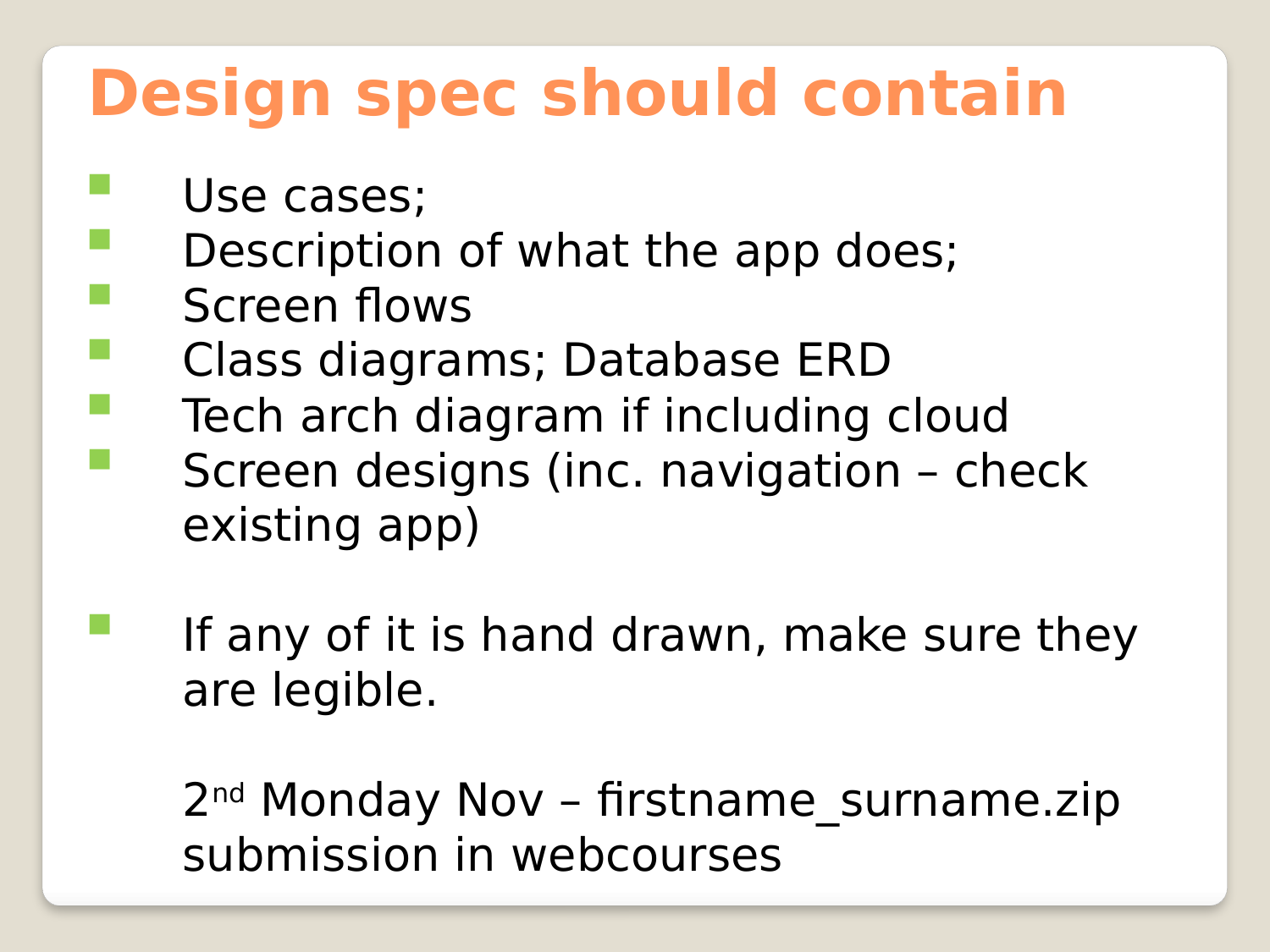

Design spec should contain

Use cases;
Description of what the app does;
Screen flows
Class diagrams; Database ERD
Tech arch diagram if including cloud
Screen designs (inc. navigation – check existing app)

If any of it is hand drawn, make sure they are legible.
2nd Monday Nov – firstname_surname.zip submission in webcourses